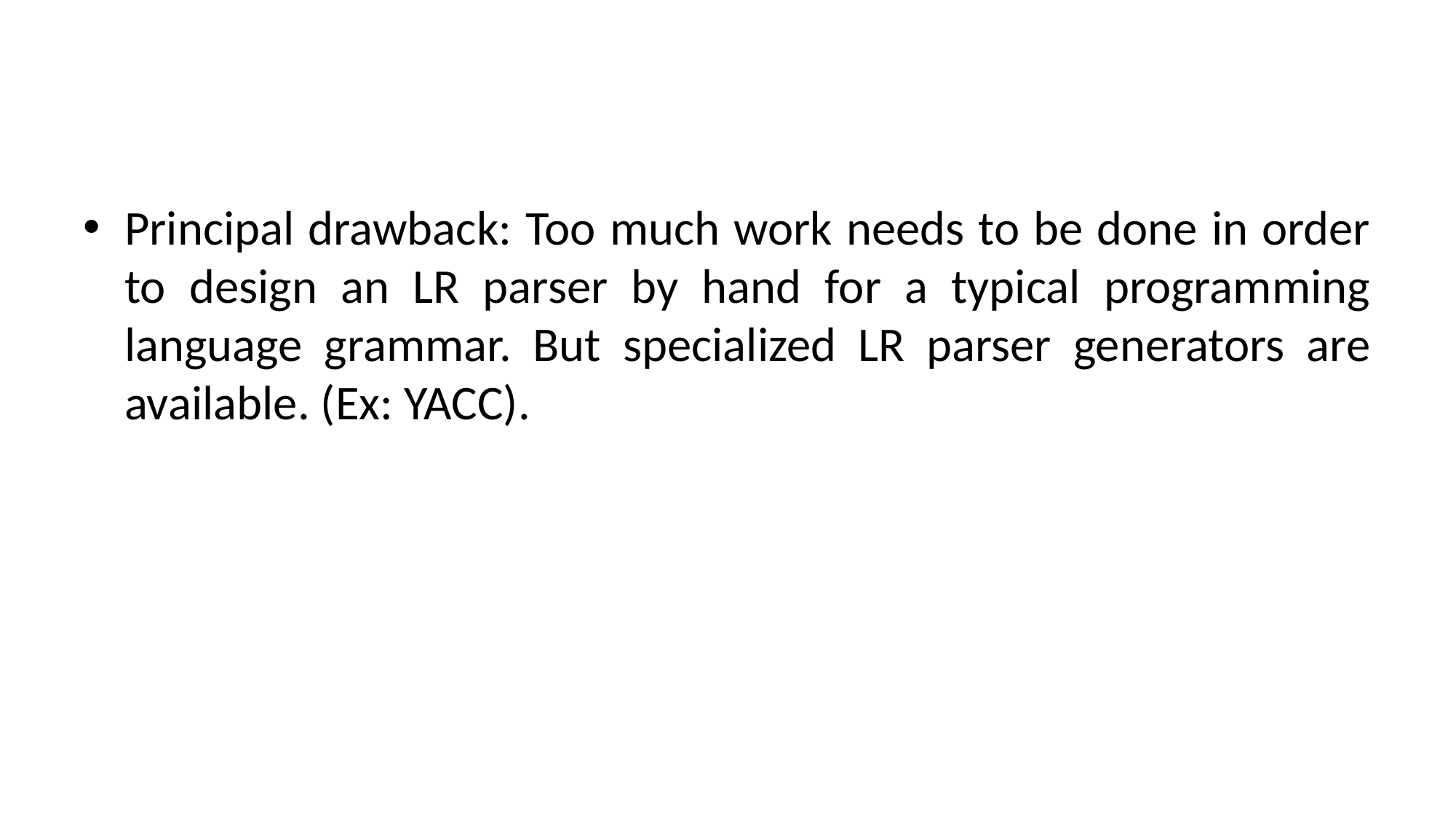

#
Principal drawback: Too much work needs to be done in order to design an LR parser by hand for a typical programming language grammar. But specialized LR parser generators are available. (Ex: YACC).